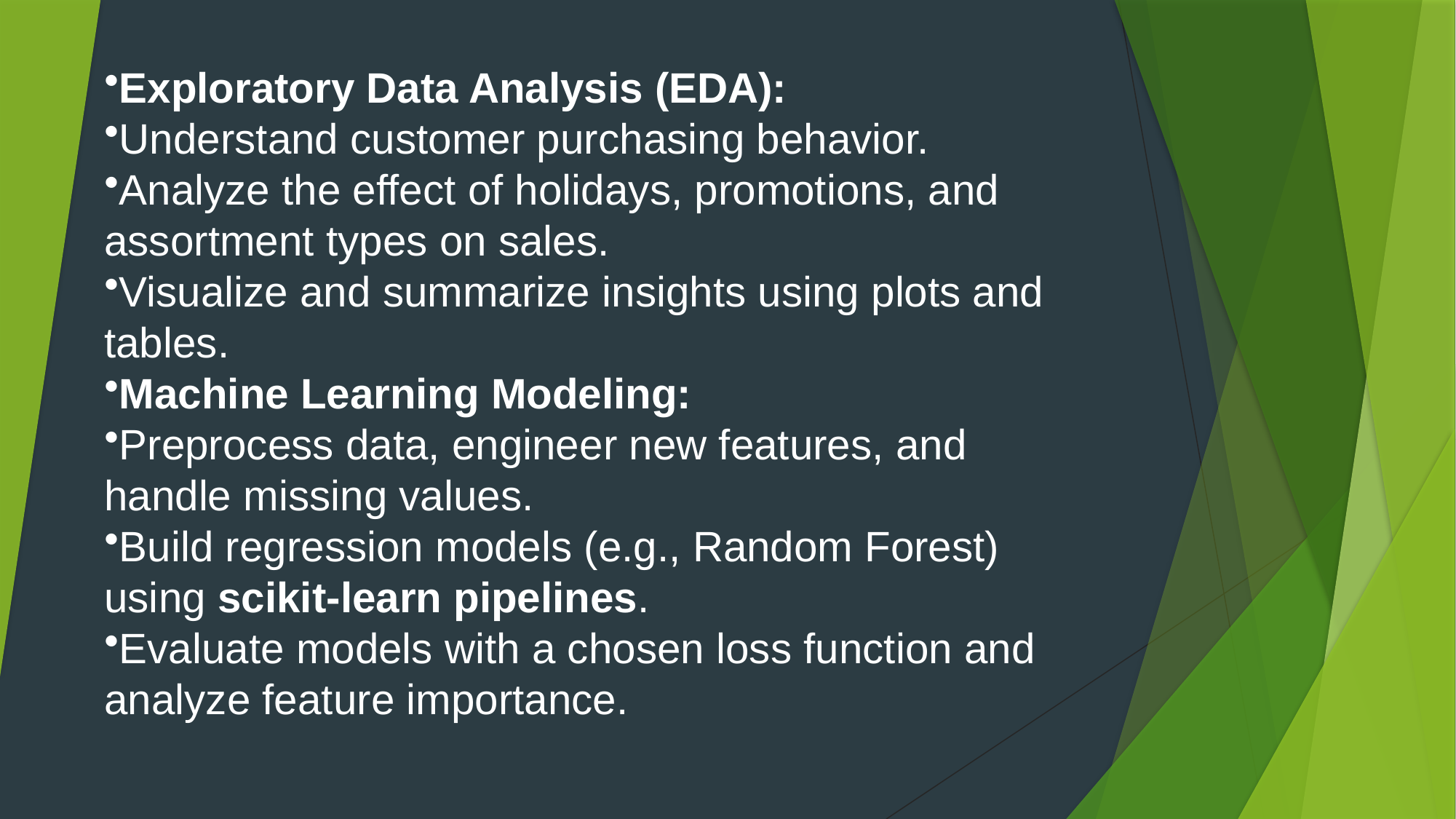

Exploratory Data Analysis (EDA):
Understand customer purchasing behavior.
Analyze the effect of holidays, promotions, and assortment types on sales.
Visualize and summarize insights using plots and tables.
Machine Learning Modeling:
Preprocess data, engineer new features, and handle missing values.
Build regression models (e.g., Random Forest) using scikit-learn pipelines.
Evaluate models with a chosen loss function and analyze feature importance.